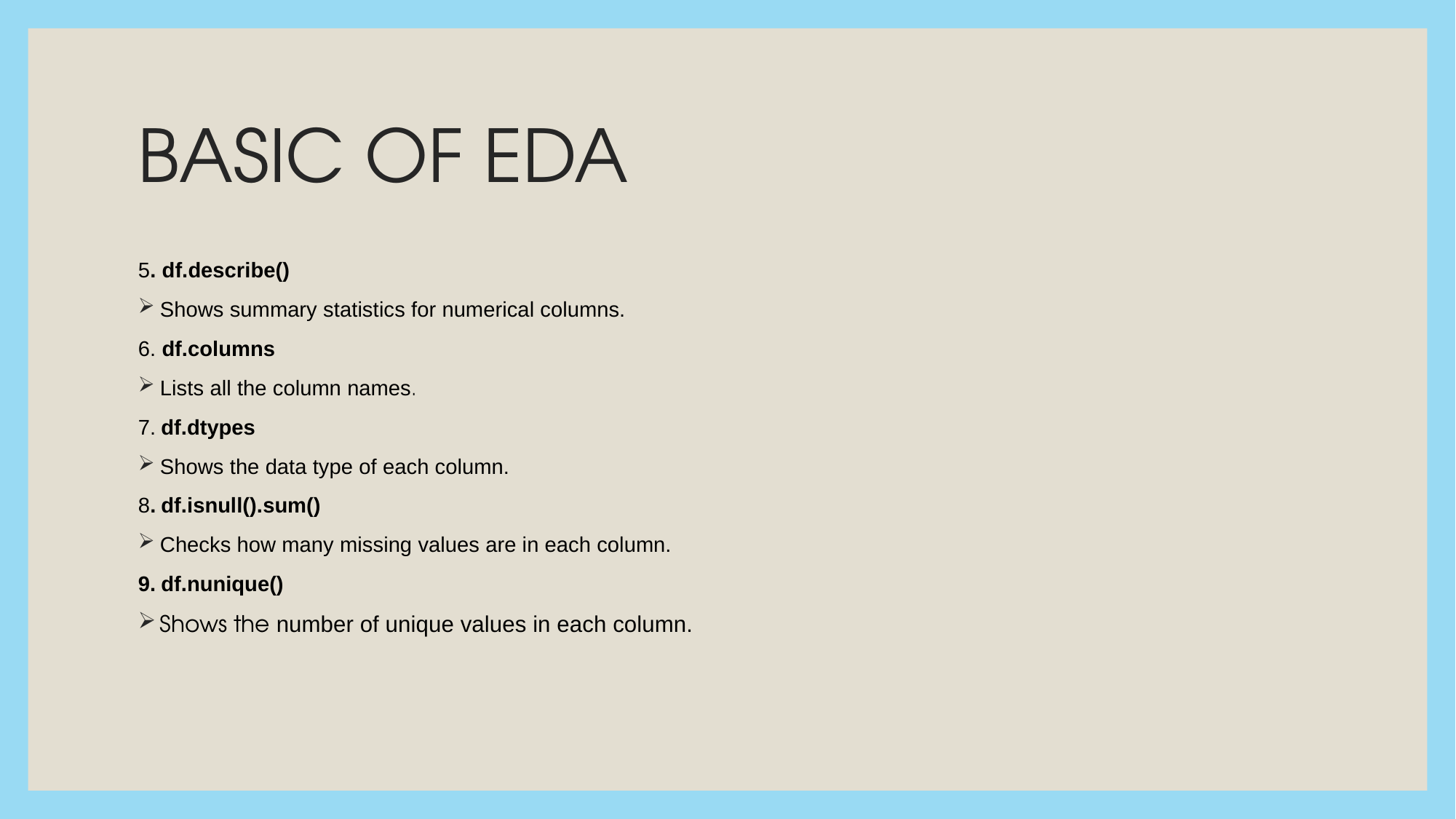

# BASIC OF EDA
5. df.describe()
Shows summary statistics for numerical columns.
6. df.columns
Lists all the column names.
7. df.dtypes
Shows the data type of each column.
8. df.isnull().sum()
Checks how many missing values are in each column.
9. df.nunique()
Shows the number of unique values in each column.